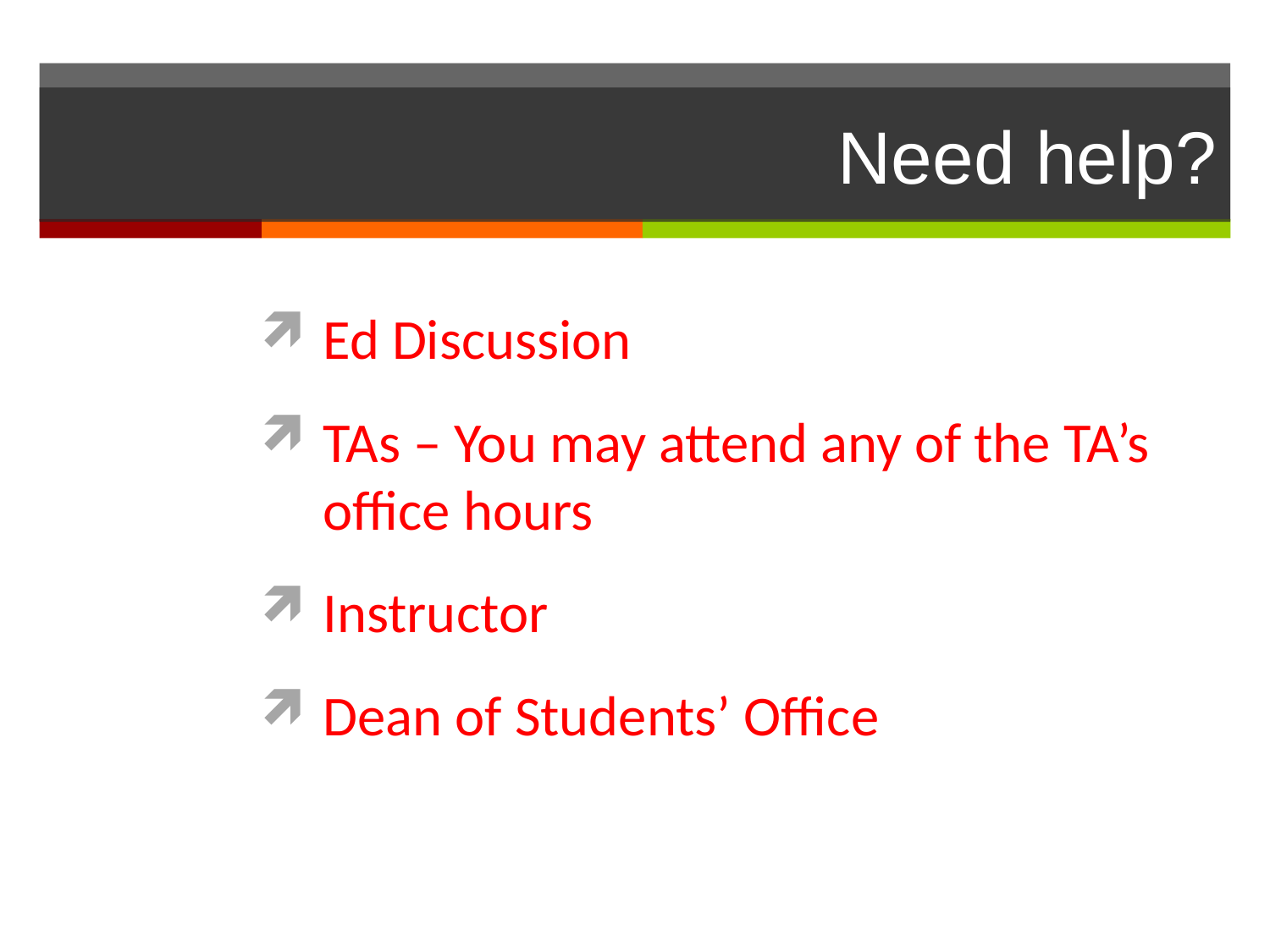

# Need help?
Ed Discussion
TAs – You may attend any of the TA’s office hours
Instructor
Dean of Students’ Office